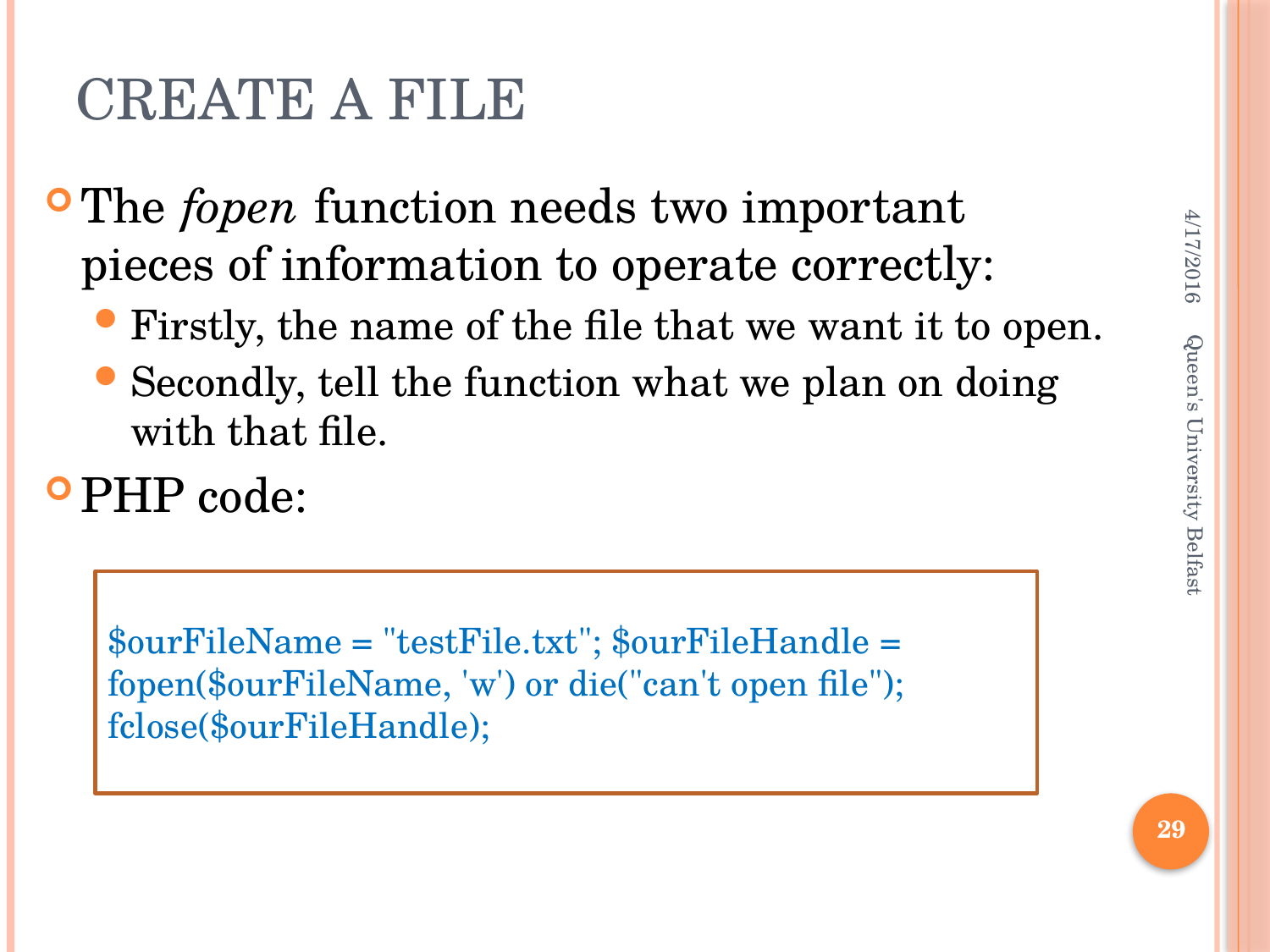

# Create a file
4/17/2016
The fopen function needs two important pieces of information to operate correctly:
Firstly, the name of the file that we want it to open.
Secondly, tell the function what we plan on doing with that file.
PHP code:

Queen's University Belfast
$ourFileName = "testFile.txt"; $ourFileHandle = fopen($ourFileName, 'w') or die("can't open file"); fclose($ourFileHandle);
29